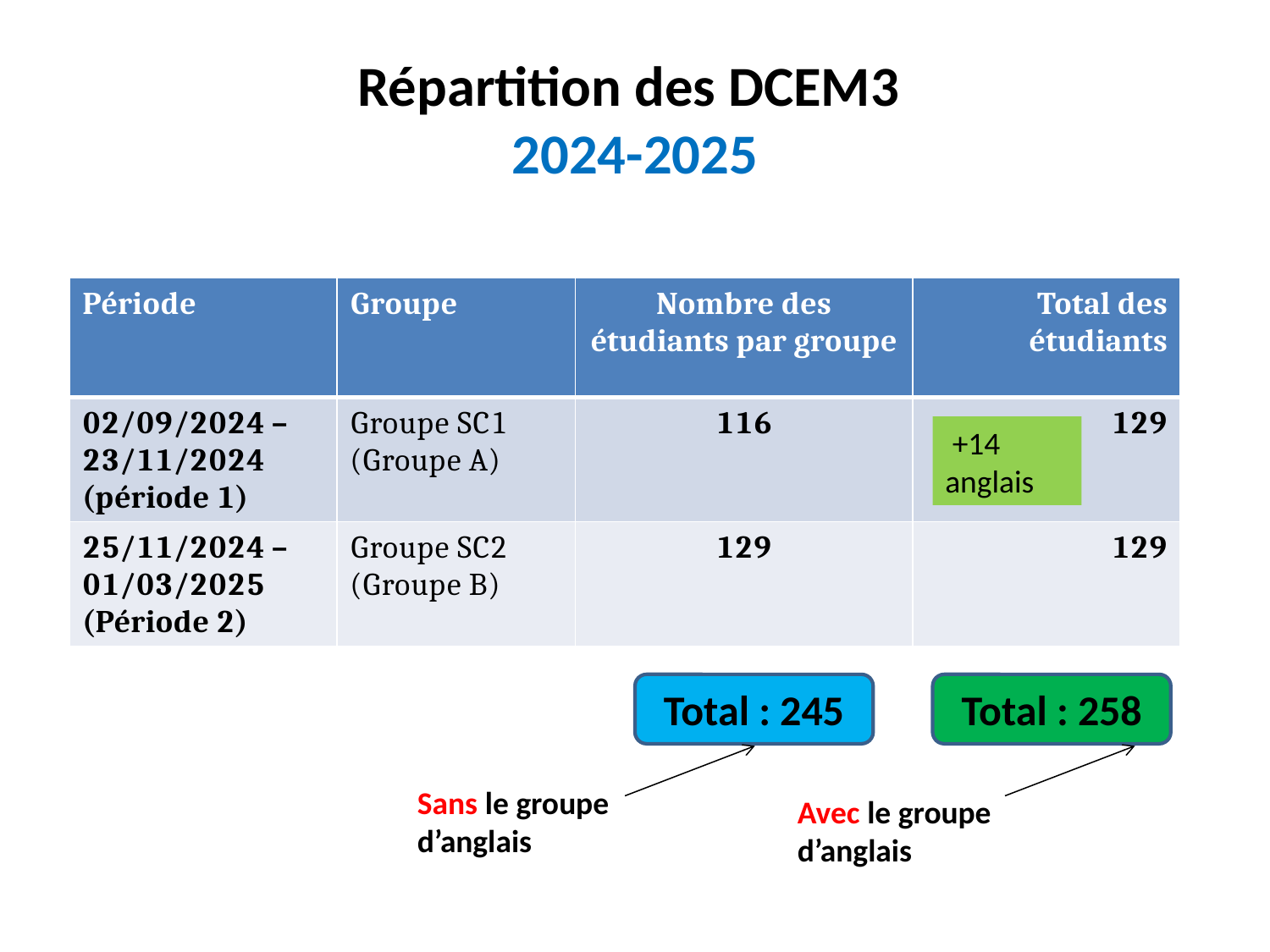

# Répartition des DCEM3 2024-2025
| Période | Groupe | Nombre des étudiants par groupe | Total des étudiants |
| --- | --- | --- | --- |
| 02/09/2024 –23/11/2024 (période 1) | Groupe SC1 (Groupe A) | 116 | 129 |
| 25/11/2024 –01/03/2025 (Période 2) | Groupe SC2 (Groupe B) | 129 | 129 |
 +14
anglais
Total : 245
Total : 258
Sans le groupe d’anglais
Avec le groupe d’anglais